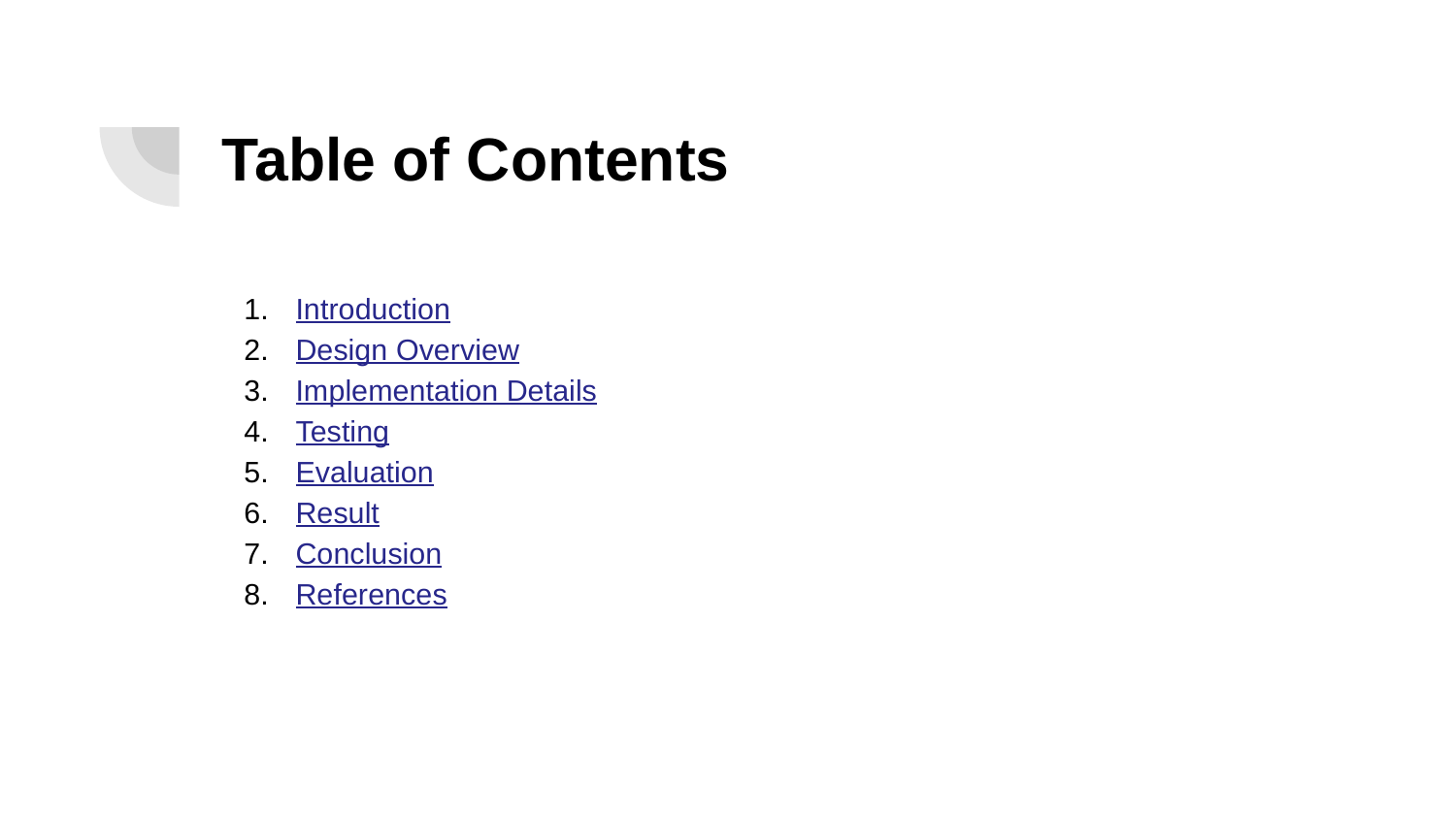

# Table of Contents

Introduction
Design Overview
Implementation Details
Testing
Evaluation
Result
Conclusion
References